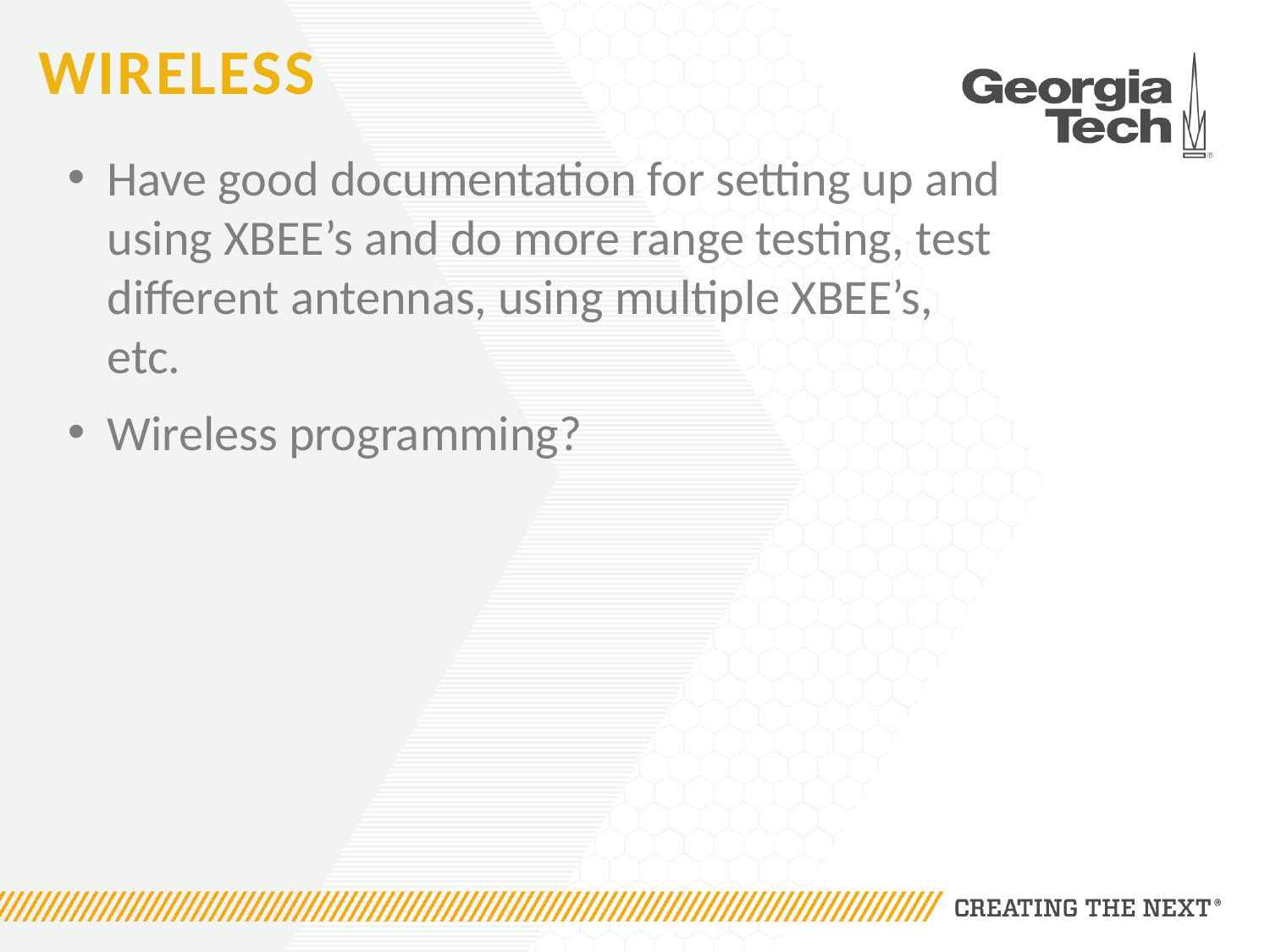

# wireless
Have good documentation for setting up and using XBEE’s and do more range testing, test different antennas, using multiple XBEE’s, etc.
Wireless programming?